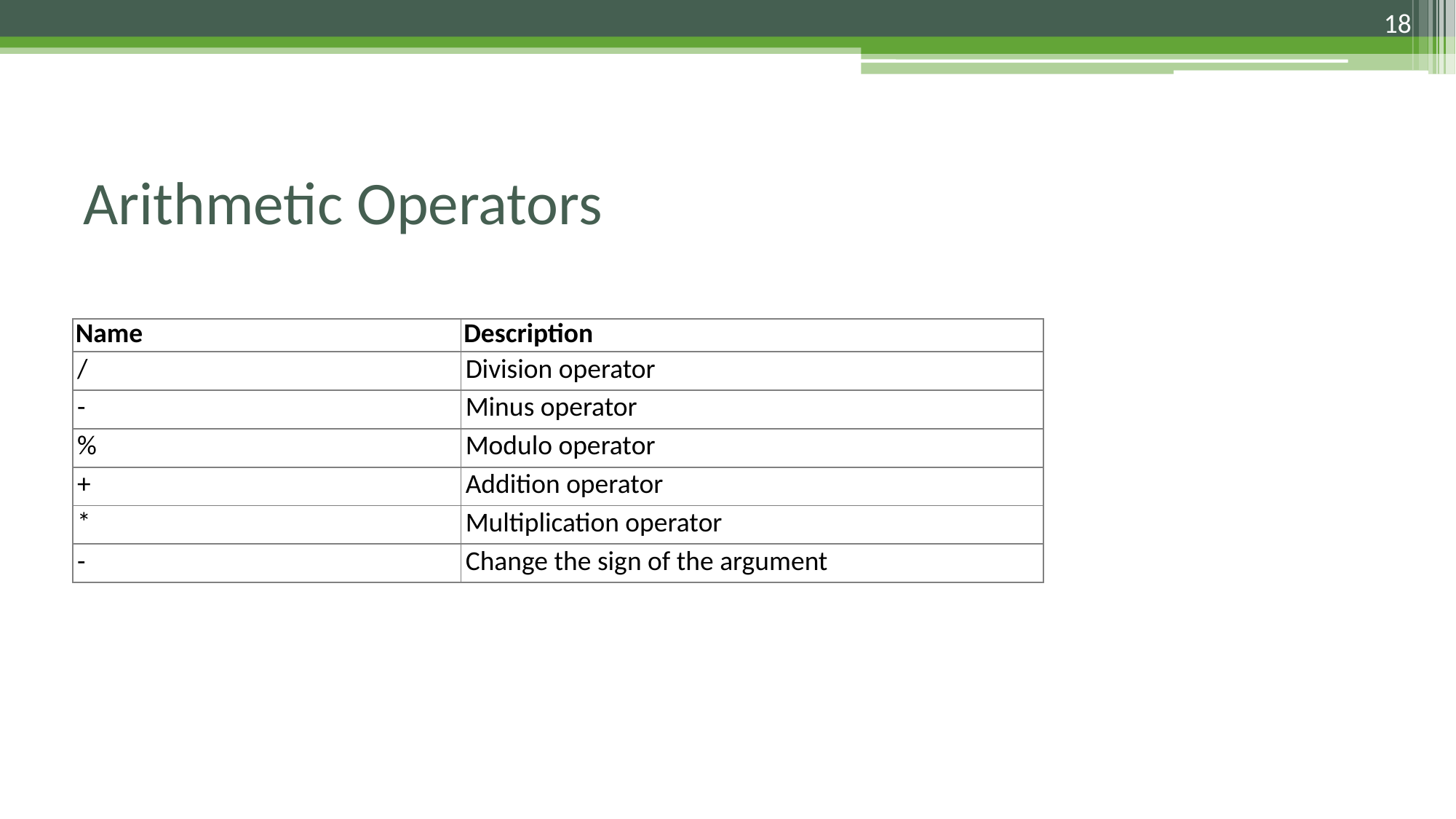

18
# Arithmetic Operators
| Name | Description |
| --- | --- |
| / | Division operator |
| - | Minus operator |
| % | Modulo operator |
| + | Addition operator |
| \* | Multiplication operator |
| - | Change the sign of the argument |